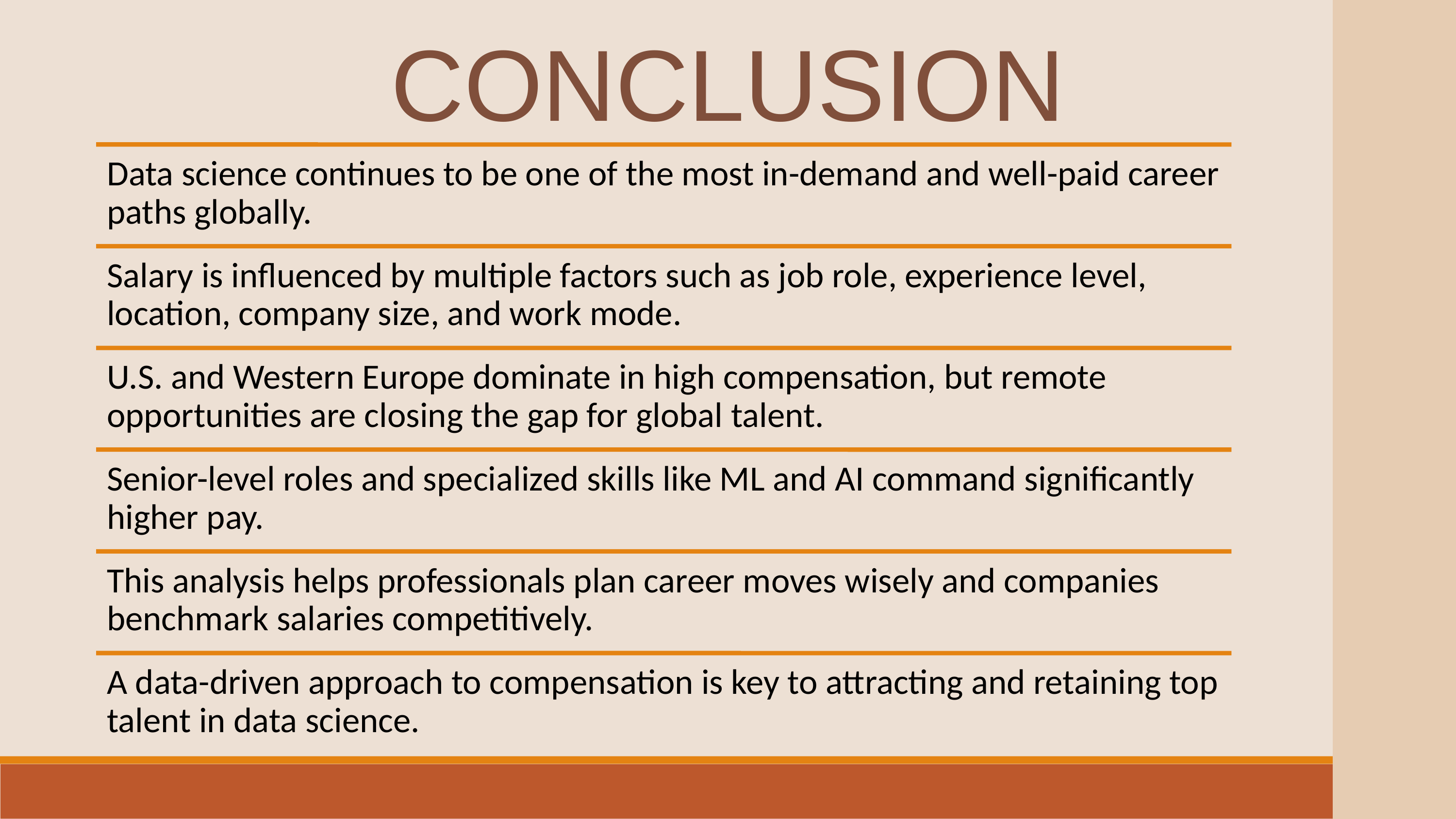

CONCLUSION
Data science continues to be one of the most in-demand and well-paid career paths globally.
Salary is influenced by multiple factors such as job role, experience level, location, company size, and work mode.
U.S. and Western Europe dominate in high compensation, but remote opportunities are closing the gap for global talent.
Senior-level roles and specialized skills like ML and AI command significantly higher pay.
This analysis helps professionals plan career moves wisely and companies benchmark salaries competitively.
A data-driven approach to compensation is key to attracting and retaining top talent in data science.